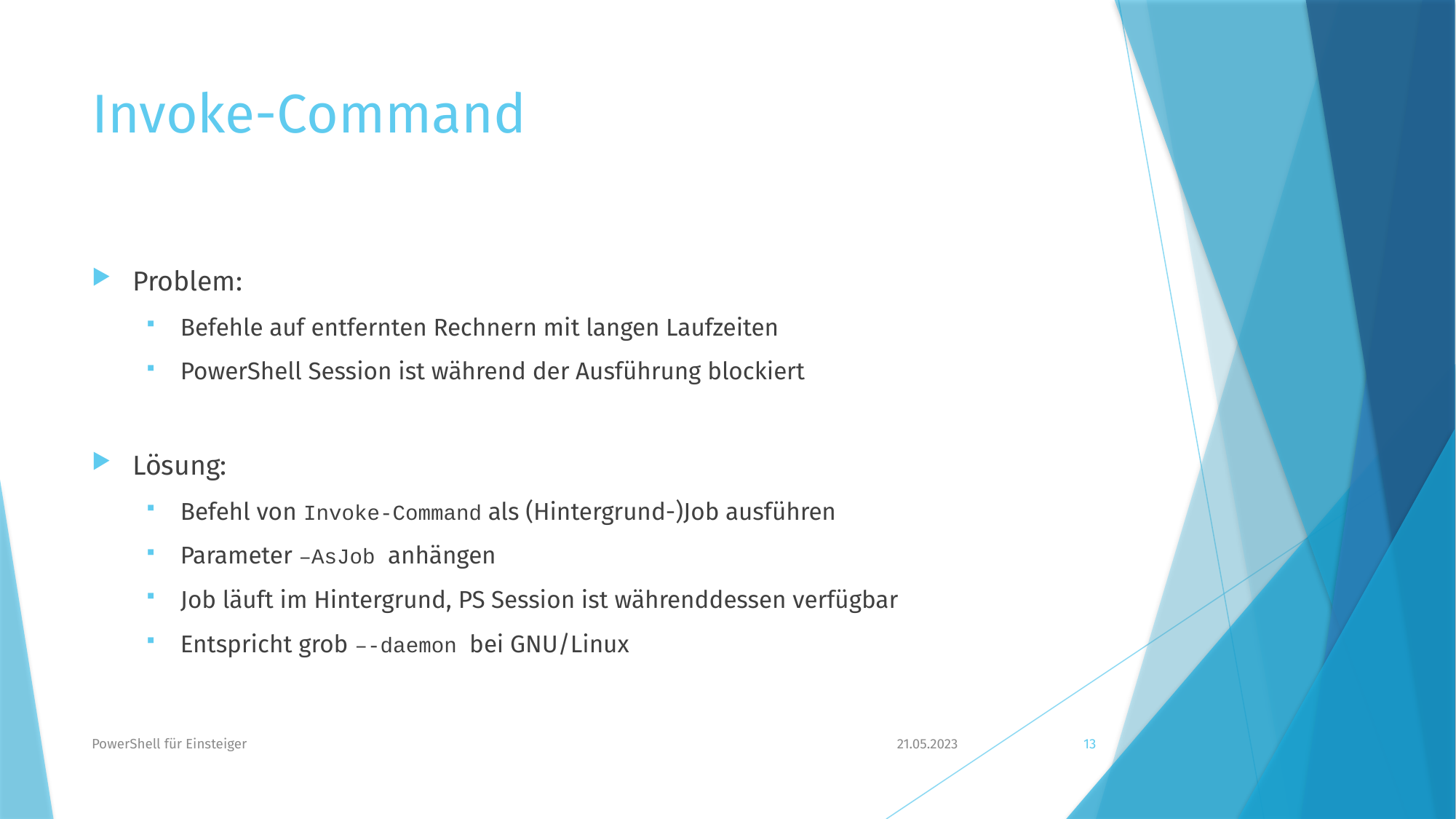

# Invoke-Command
Problem:
Befehle auf entfernten Rechnern mit langen Laufzeiten
PowerShell Session ist während der Ausführung blockiert

Lösung:
Befehl von Invoke-Command als (Hintergrund-)Job ausführen
Parameter –AsJob anhängen
Job läuft im Hintergrund, PS Session ist währenddessen verfügbar
Entspricht grob –-daemon bei GNU/Linux
PowerShell für Einsteiger
21.05.2023
13